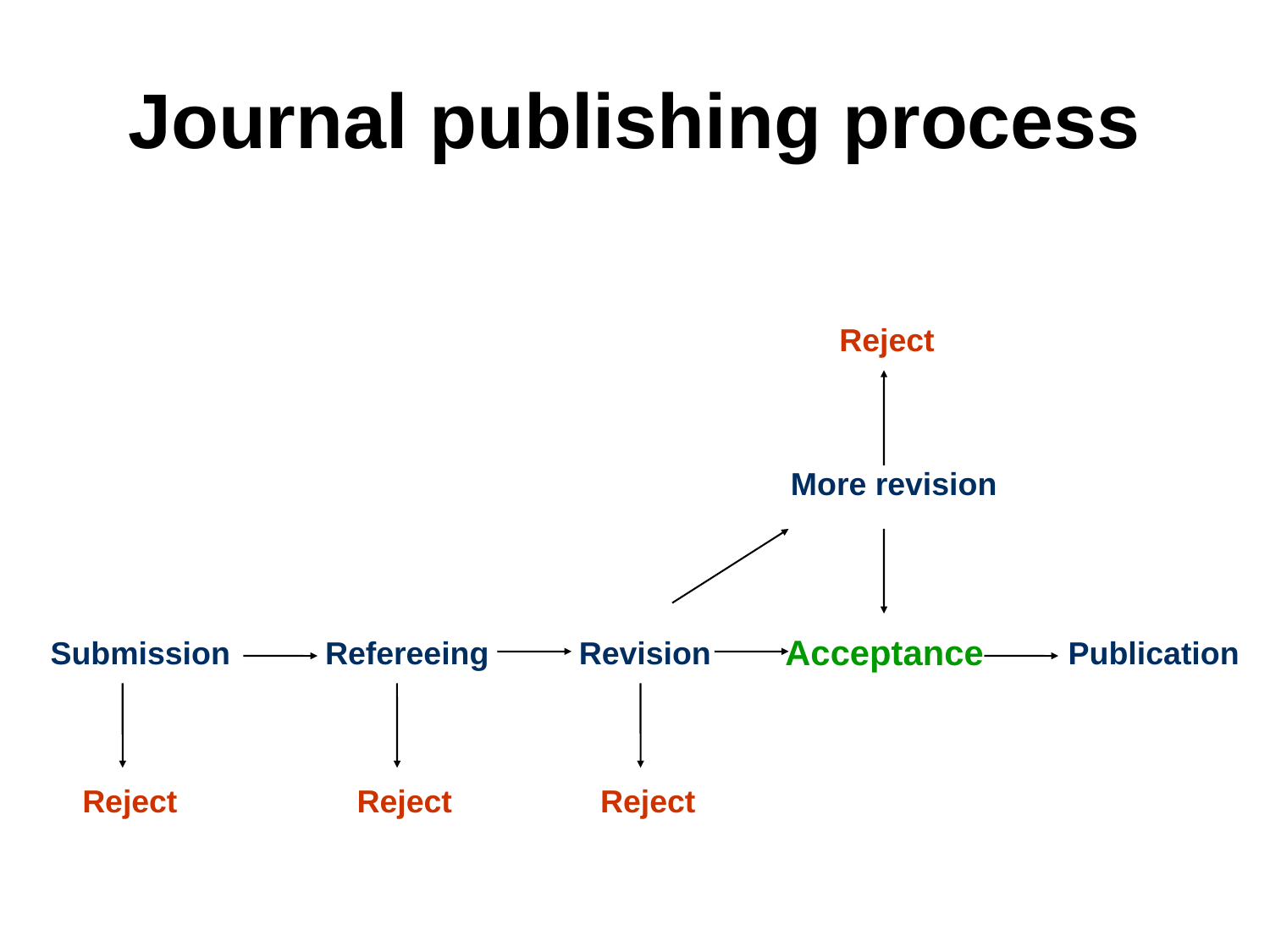

# Journal publishing process
Reject

More revision

Acceptance
Submission
Refereeing
Revision
Publication

Reject
Reject
Reject